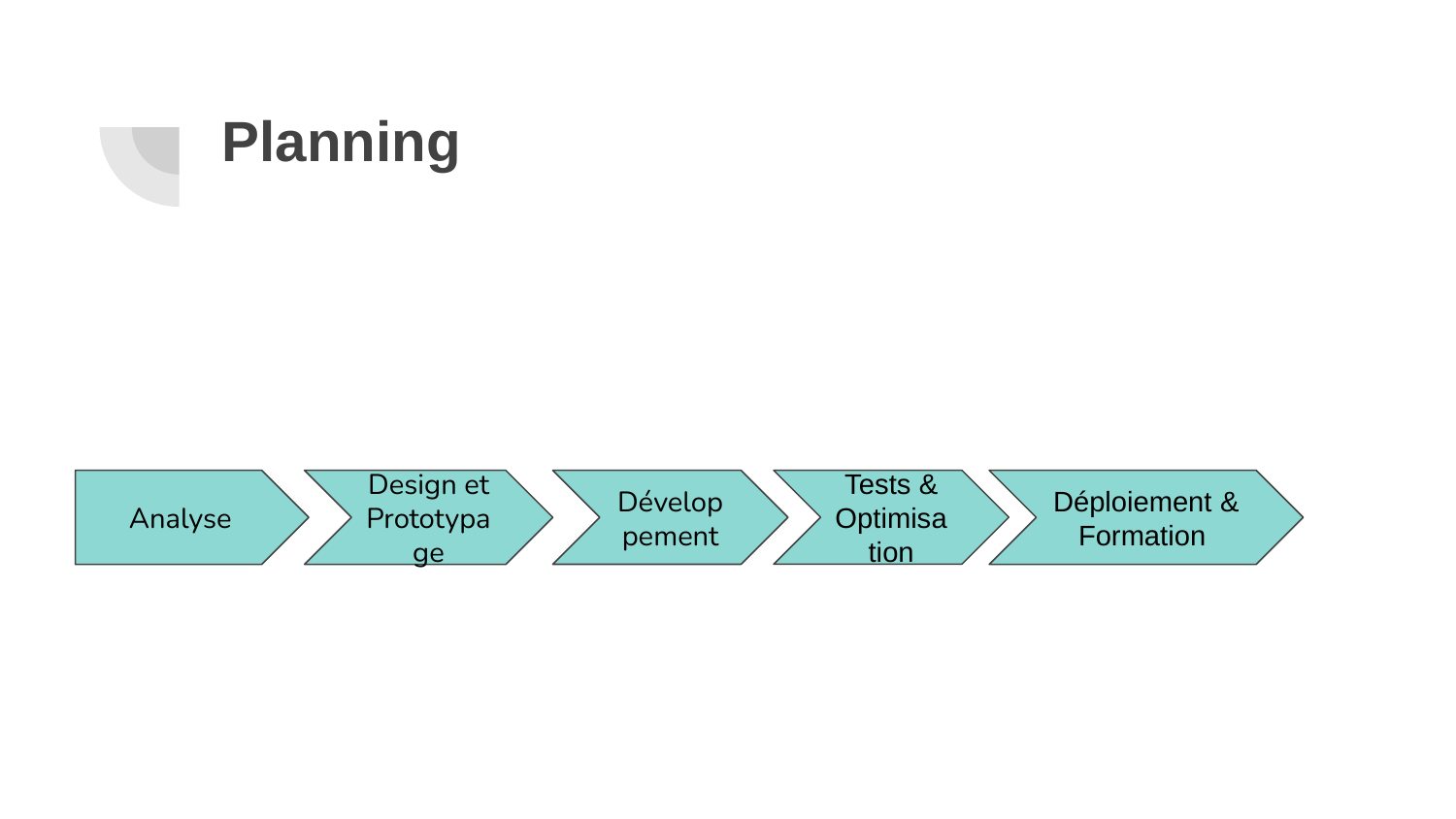

# Planning
Tests & Optimisation
Développement
Analyse

Design et Prototypage

Déploiement & Formation